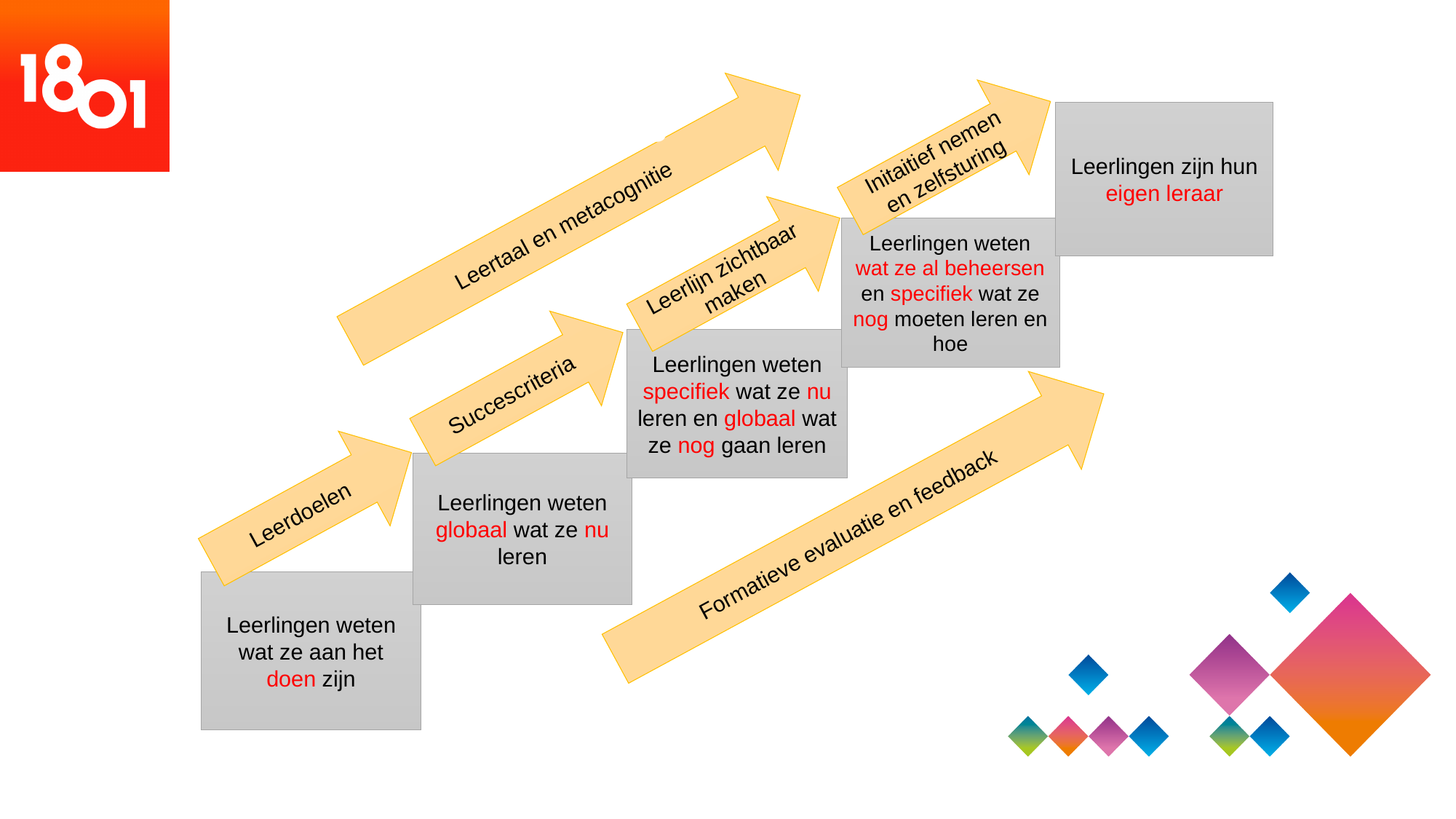

Zichtbaar
Lerende Leerling
Leerlingen zijn hun eigen leraar
Initaitief nemen en zelfsturing
Leertaal en metacognitie
Leerlingen weten wat ze al beheersen en specifiek wat ze nog moeten leren en hoe
Leerlijn zichtbaar maken
Leerlingen weten specifiek wat ze nu leren en globaal wat ze nog gaan leren
Succescriteria
Leerlingen weten globaal wat ze nu leren
Leerdoelen
Formatieve evaluatie en feedback
Leerlingen weten wat ze aan het doen zijn